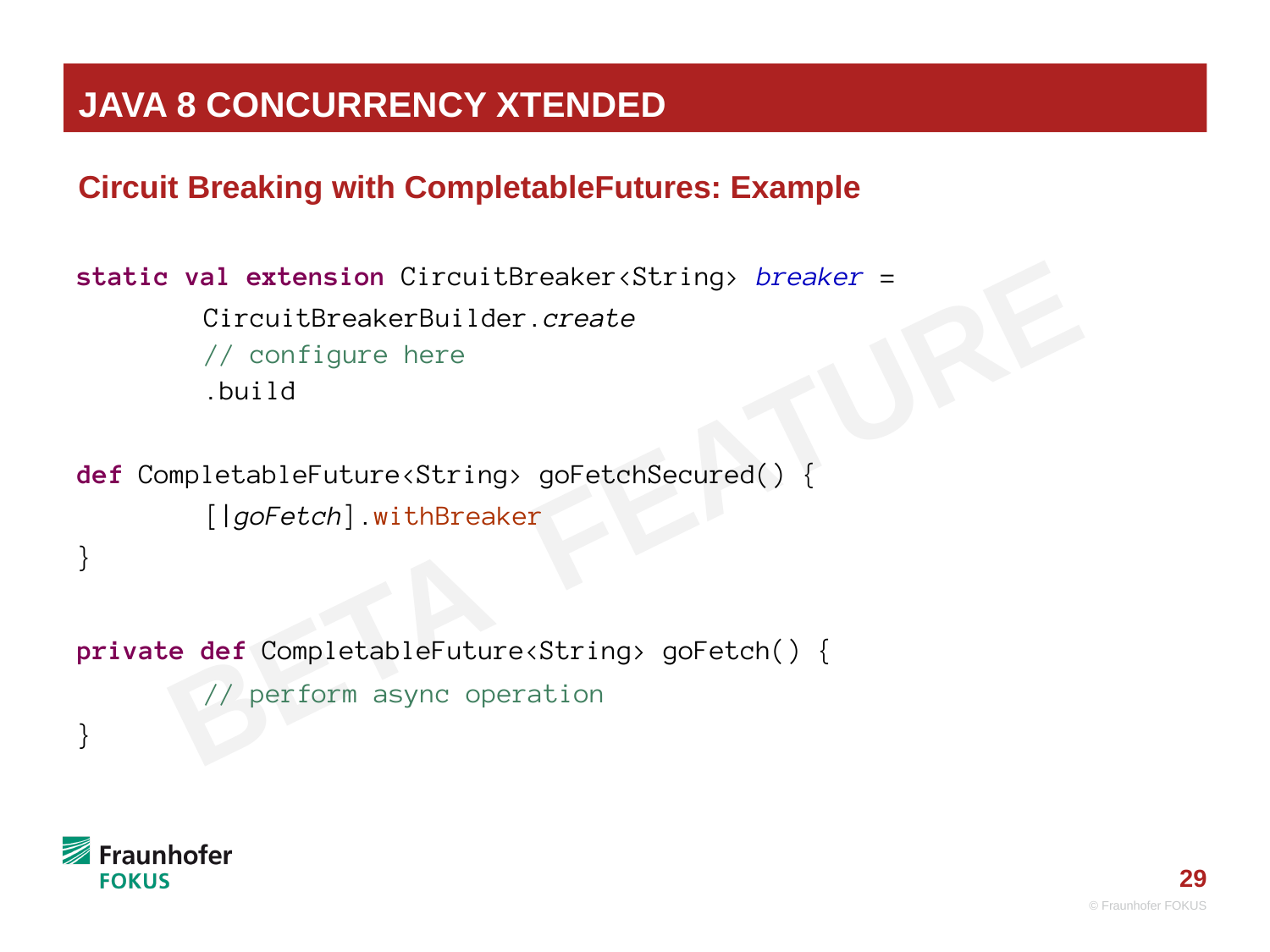

# Java 8 Concurrency Xtended
Circuit Breaking with CompletableFutures: Example
static val extension CircuitBreaker<String> breaker =
	CircuitBreakerBuilder.create
	// configure here
	.build

def CompletableFuture<String> goFetchSecured() {
	[|goFetch].withBreaker
}

private def CompletableFuture<String> goFetch() {
	// perform async operation
}
© Fraunhofer FOKUS